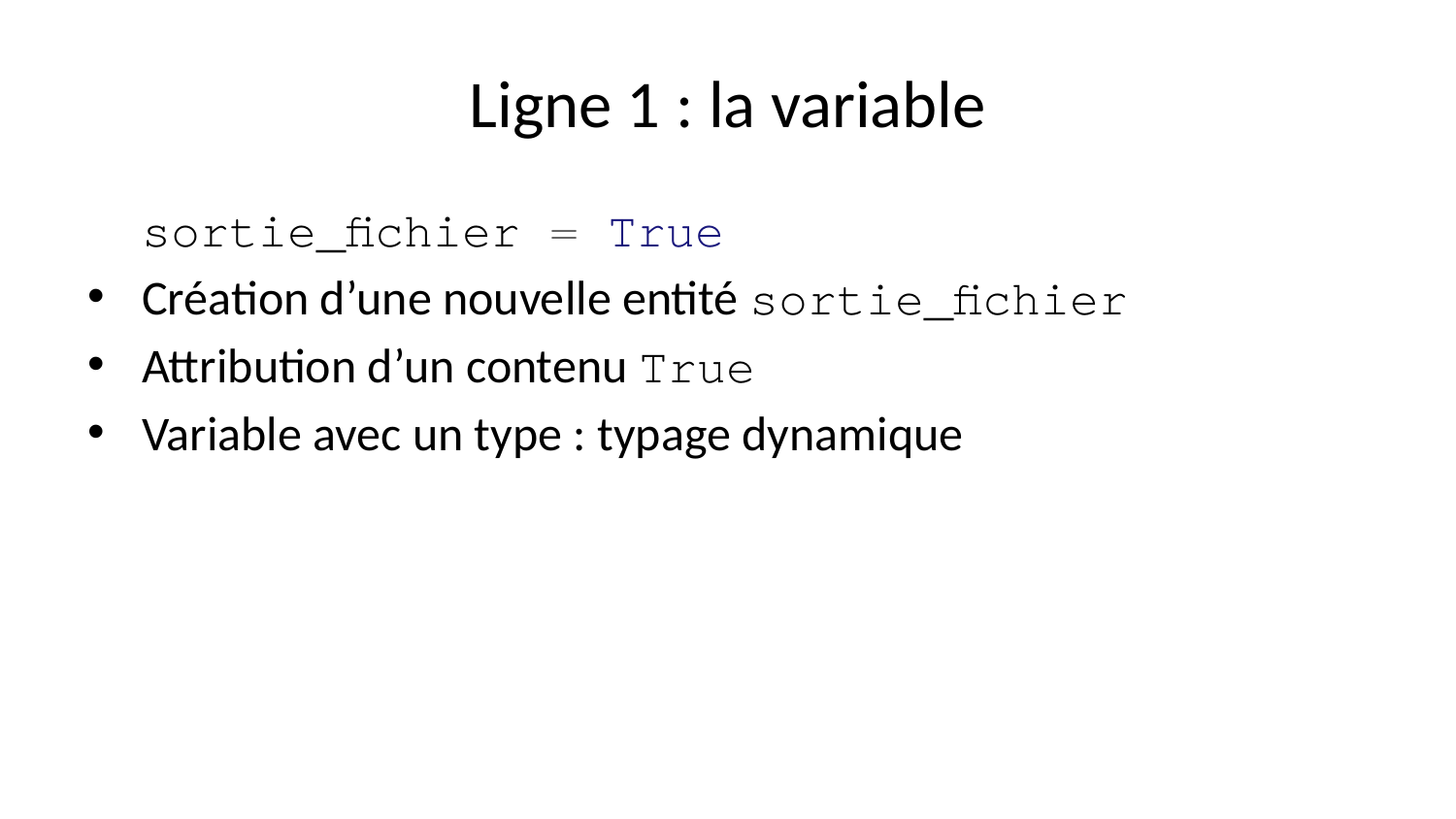

# Ligne 1 : la variable
sortie_fichier = True
Création d’une nouvelle entité sortie_fichier
Attribution d’un contenu True
Variable avec un type : typage dynamique